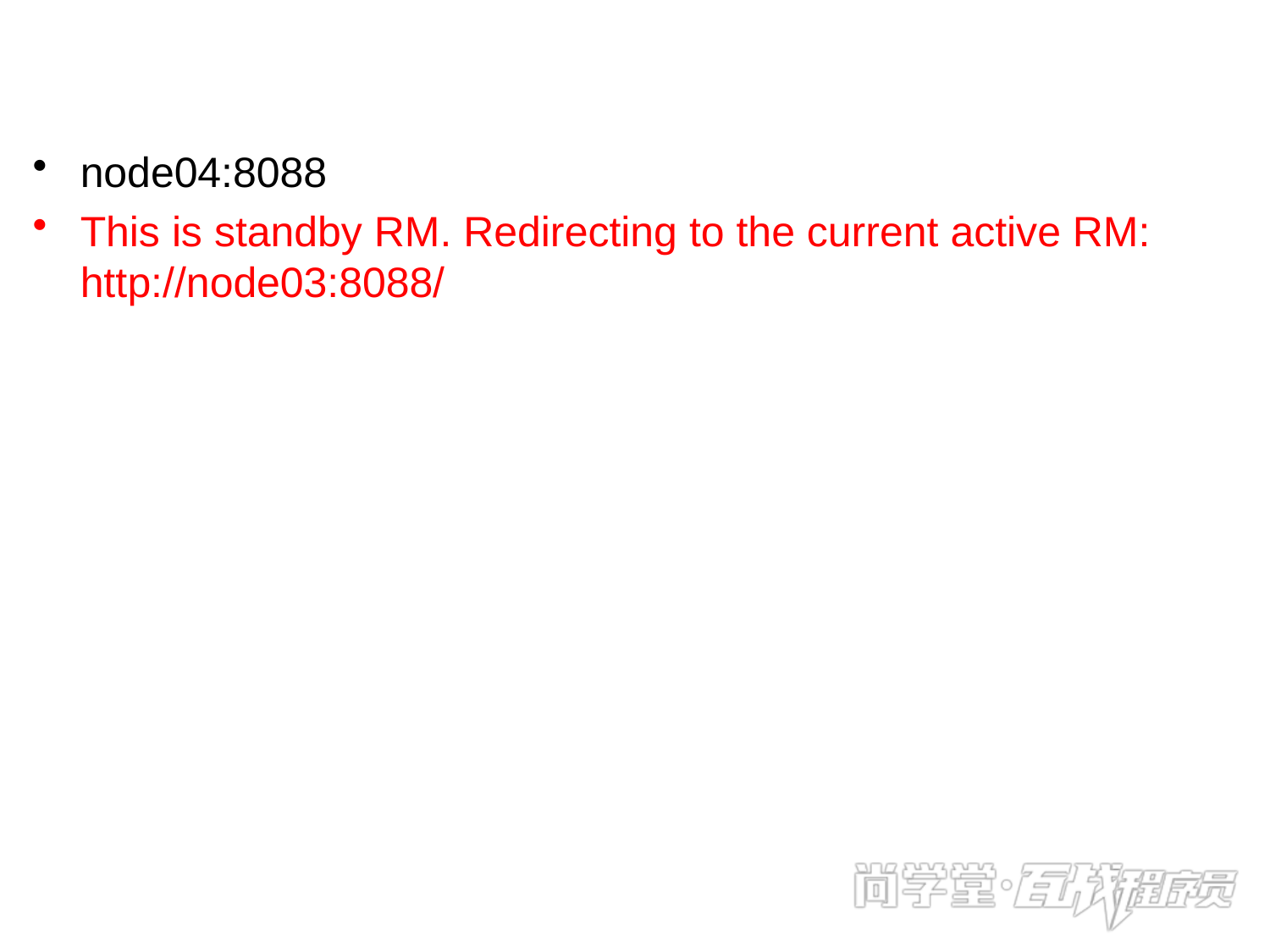

node04:8088
This is standby RM. Redirecting to the current active RM: http://node03:8088/